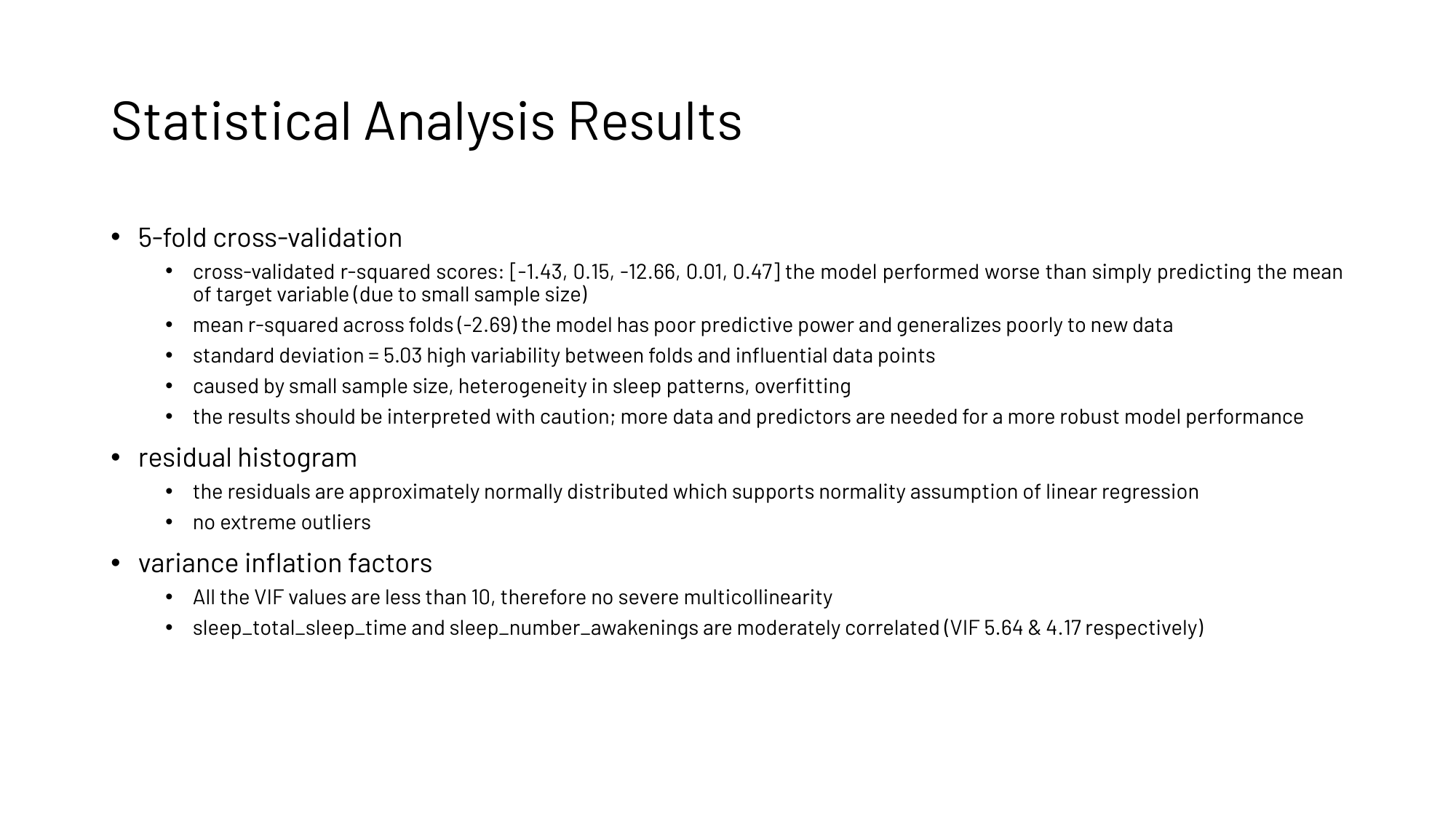

# Statistical Analysis Results
5-fold cross-validation
cross-validated r-squared scores: [-1.43, 0.15, -12.66, 0.01, 0.47] the model performed worse than simply predicting the mean of target variable (due to small sample size)
mean r-squared across folds (-2.69) the model has poor predictive power and generalizes poorly to new data
standard deviation = 5.03 high variability between folds and influential data points
caused by small sample size, heterogeneity in sleep patterns, overfitting
the results should be interpreted with caution; more data and predictors are needed for a more robust model performance
residual histogram
the residuals are approximately normally distributed which supports normality assumption of linear regression
no extreme outliers
variance inflation factors
All the VIF values are less than 10, therefore no severe multicollinearity
sleep_total_sleep_time and sleep_number_awakenings are moderately correlated (VIF 5.64 & 4.17 respectively)